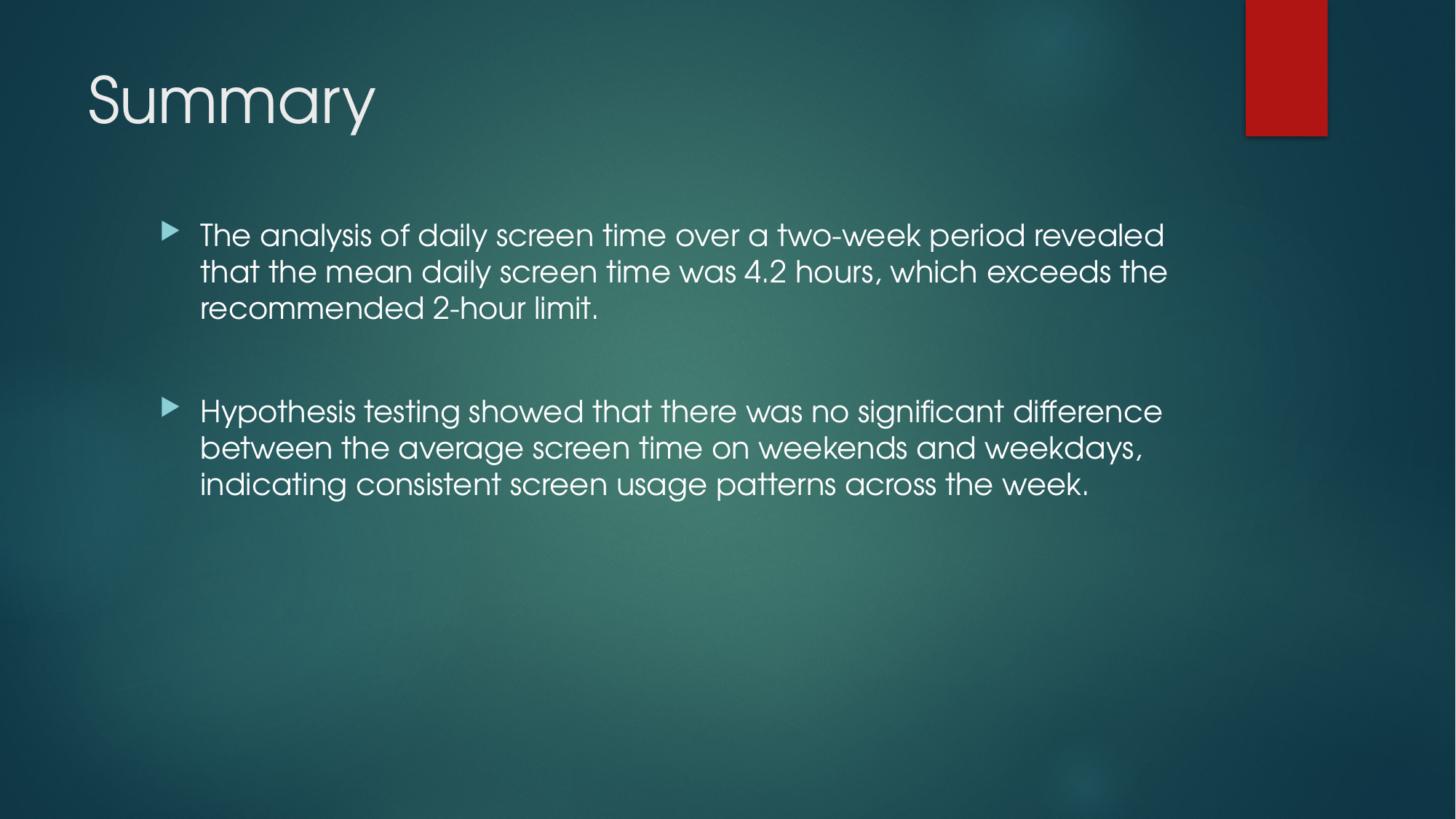

# Summary

The analysis of daily screen time over a two-week period revealed that the mean daily screen time was 4.2 hours, which exceeds the recommended 2-hour limit.

Hypothesis testing showed that there was no significant difference between the average screen time on weekends and weekdays, indicating consistent screen usage patterns across the week.